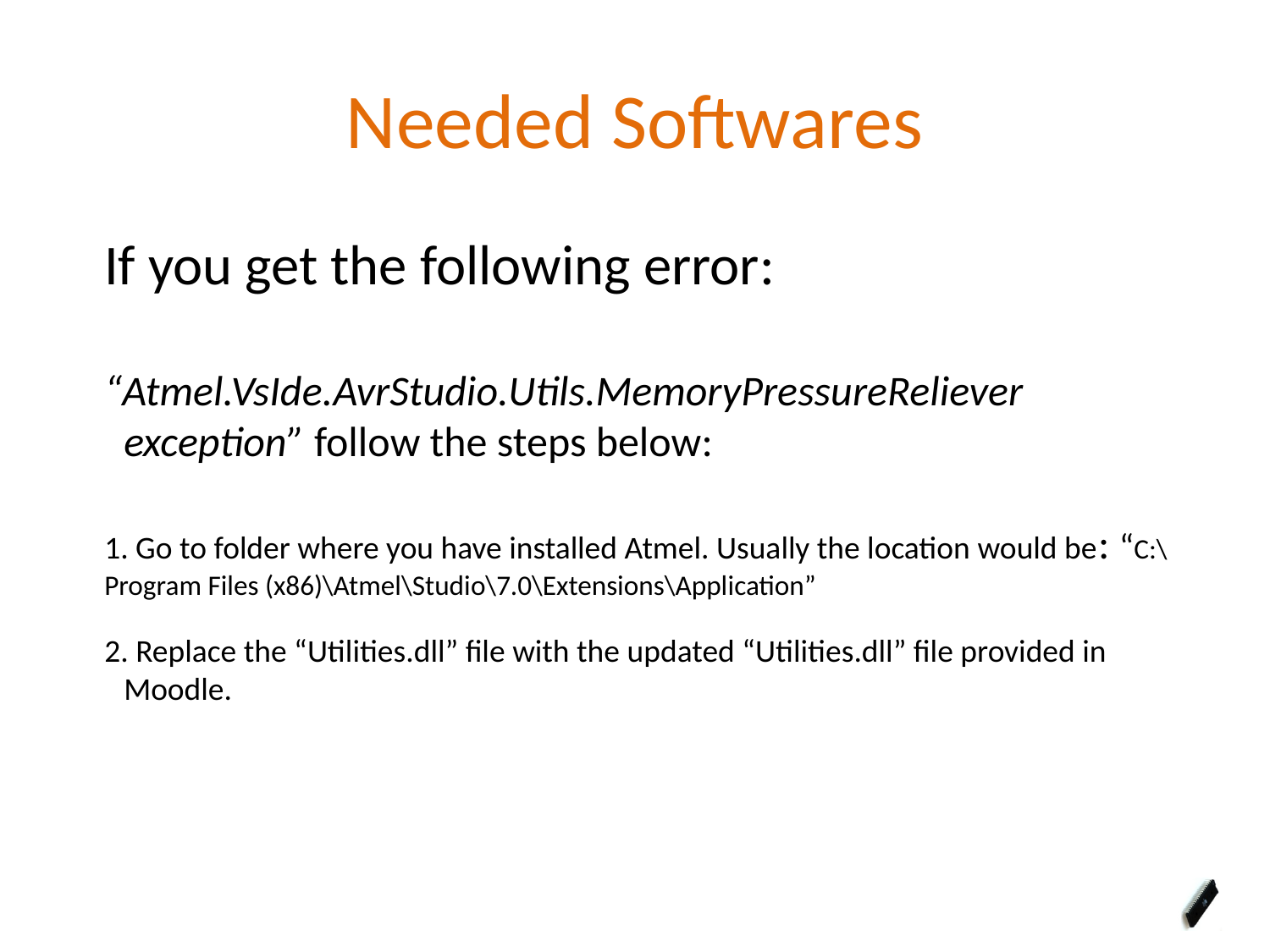

# Needed Softwares
If you get the following error:

“Atmel.VsIde.AvrStudio.Utils.MemoryPressureReliever exception” follow the steps below:

1. Go to folder where you have installed Atmel. Usually the location would be: “C:\Program Files (x86)\Atmel\Studio\7.0\Extensions\Application”

2. Replace the “Utilities.dll” file with the updated “Utilities.dll” file provided in Moodle.